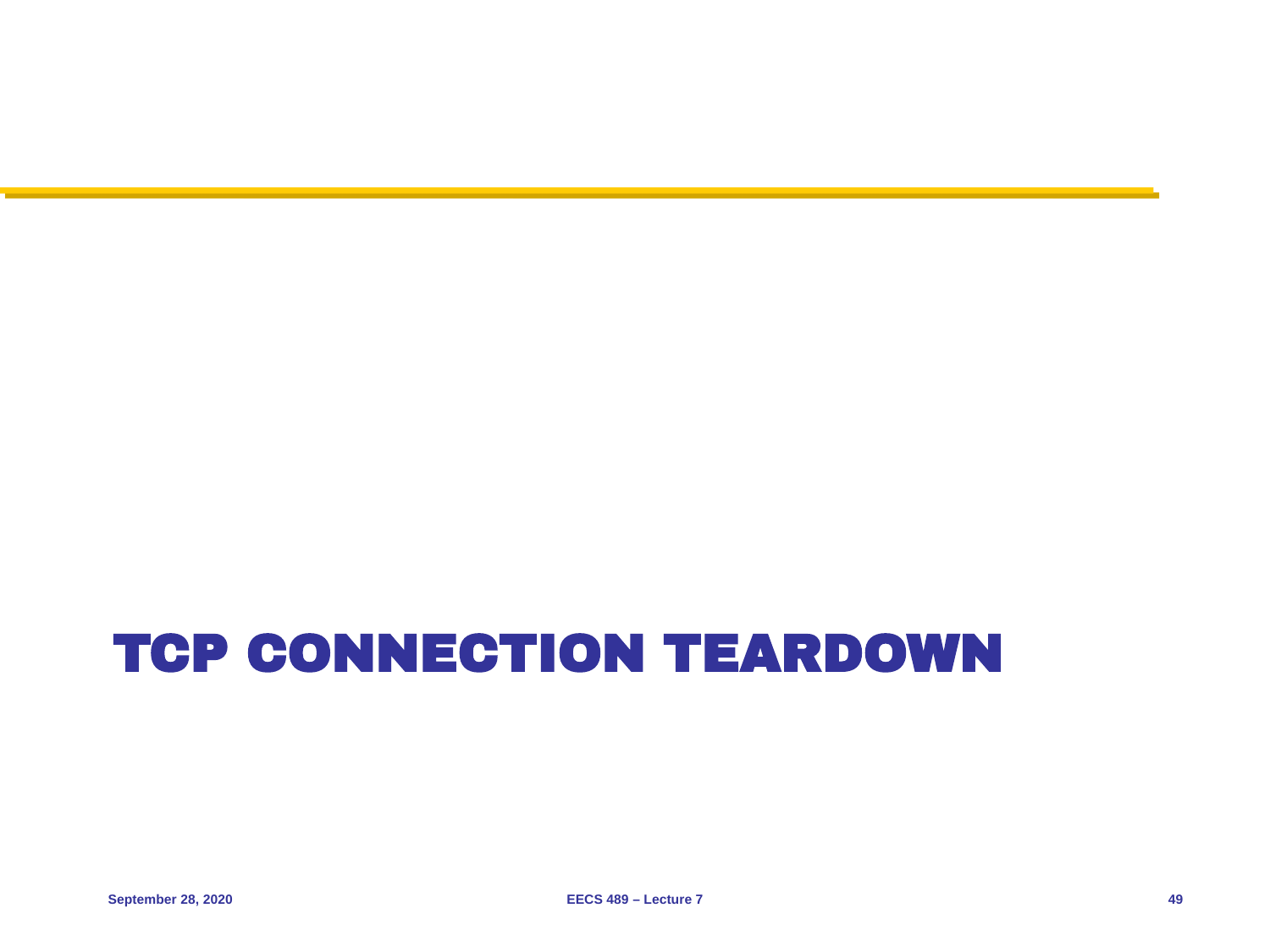

# TCP connection teardown
September 28, 2020
EECS 489 – Lecture 7
49